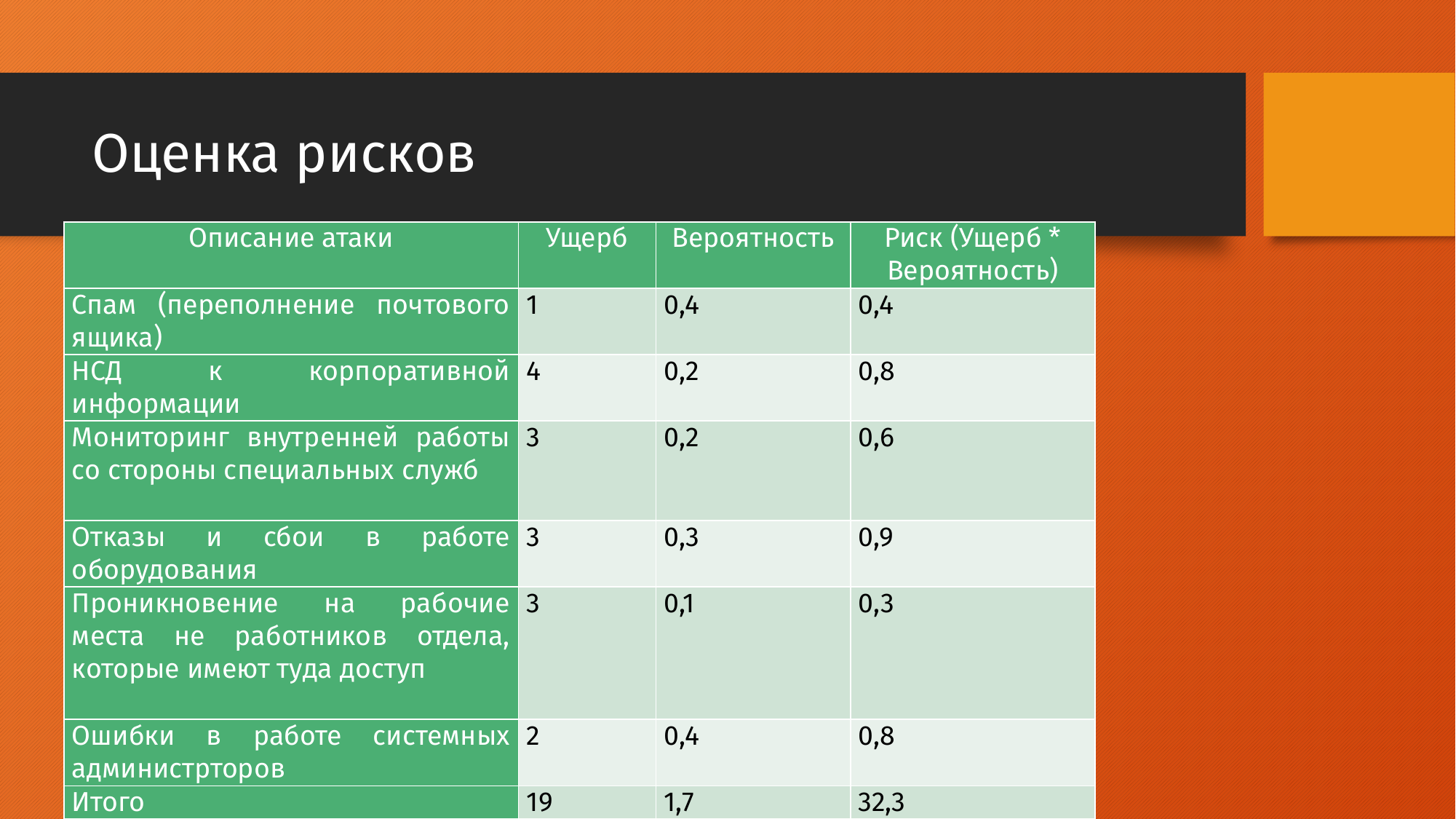

# Оценка рисков
| Описание атаки | Ущерб | Вероятность | Риск (Ущерб \* Вероятность) |
| --- | --- | --- | --- |
| Спам (переполнение почтового ящика) | 1 | 0,4 | 0,4 |
| НСД к корпоративной информации | 4 | 0,2 | 0,8 |
| Мониторинг внутренней работы со стороны специальных служб | 3 | 0,2 | 0,6 |
| Отказы и сбои в работе оборудования | 3 | 0,3 | 0,9 |
| Проникновение на рабочие места не работников отдела, которые имеют туда доступ | 3 | 0,1 | 0,3 |
| Ошибки в работе системных администрторов | 2 | 0,4 | 0,8 |
| Итого | 19 | 1,7 | 32,3 |